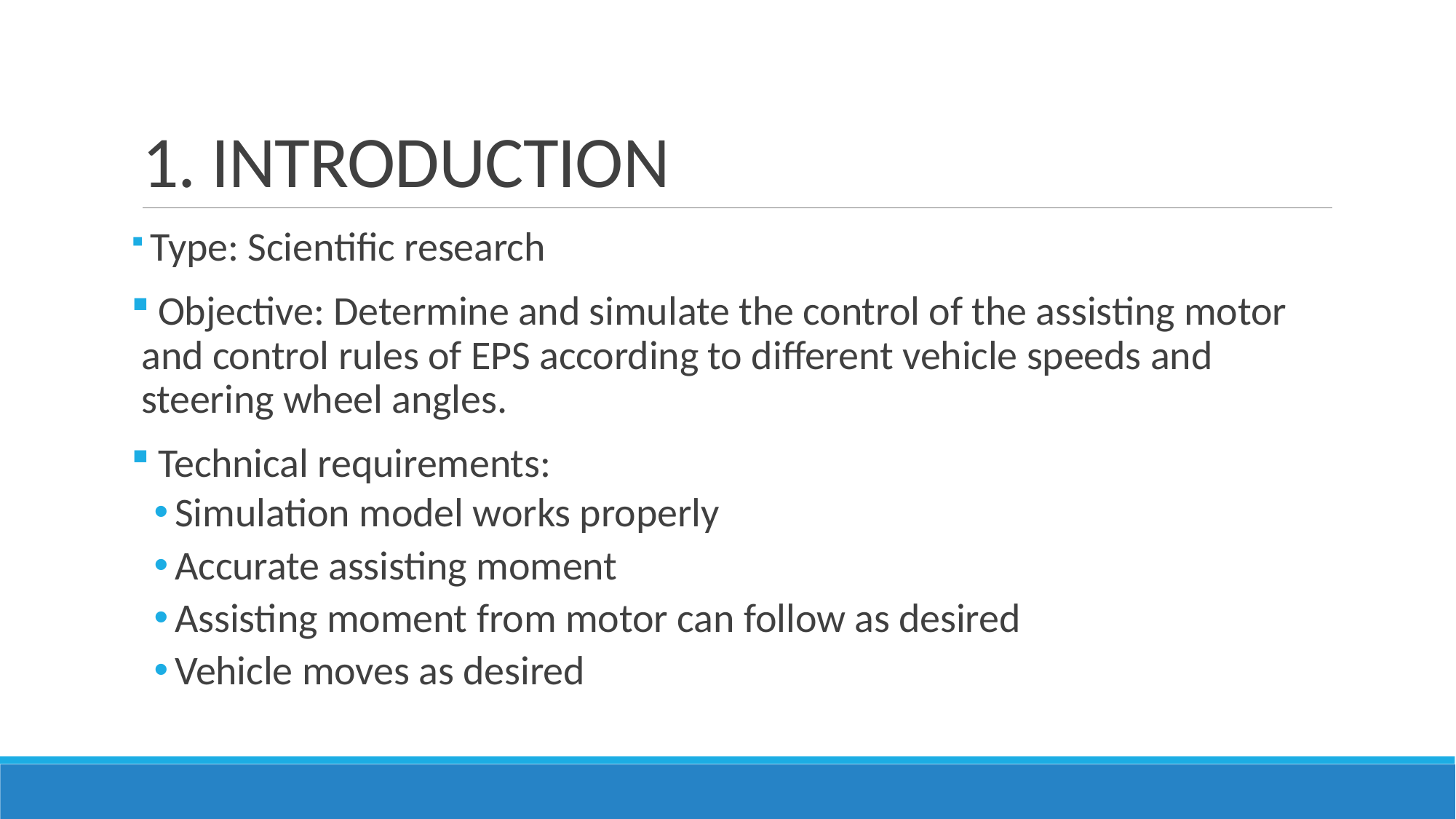

# 1. INTRODUCTION
 Type: Scientific research
 Objective: Determine and simulate the control of the assisting motor and control rules of EPS according to different vehicle speeds and steering wheel angles.
 Technical requirements:
Simulation model works properly
Accurate assisting moment
Assisting moment from motor can follow as desired
Vehicle moves as desired